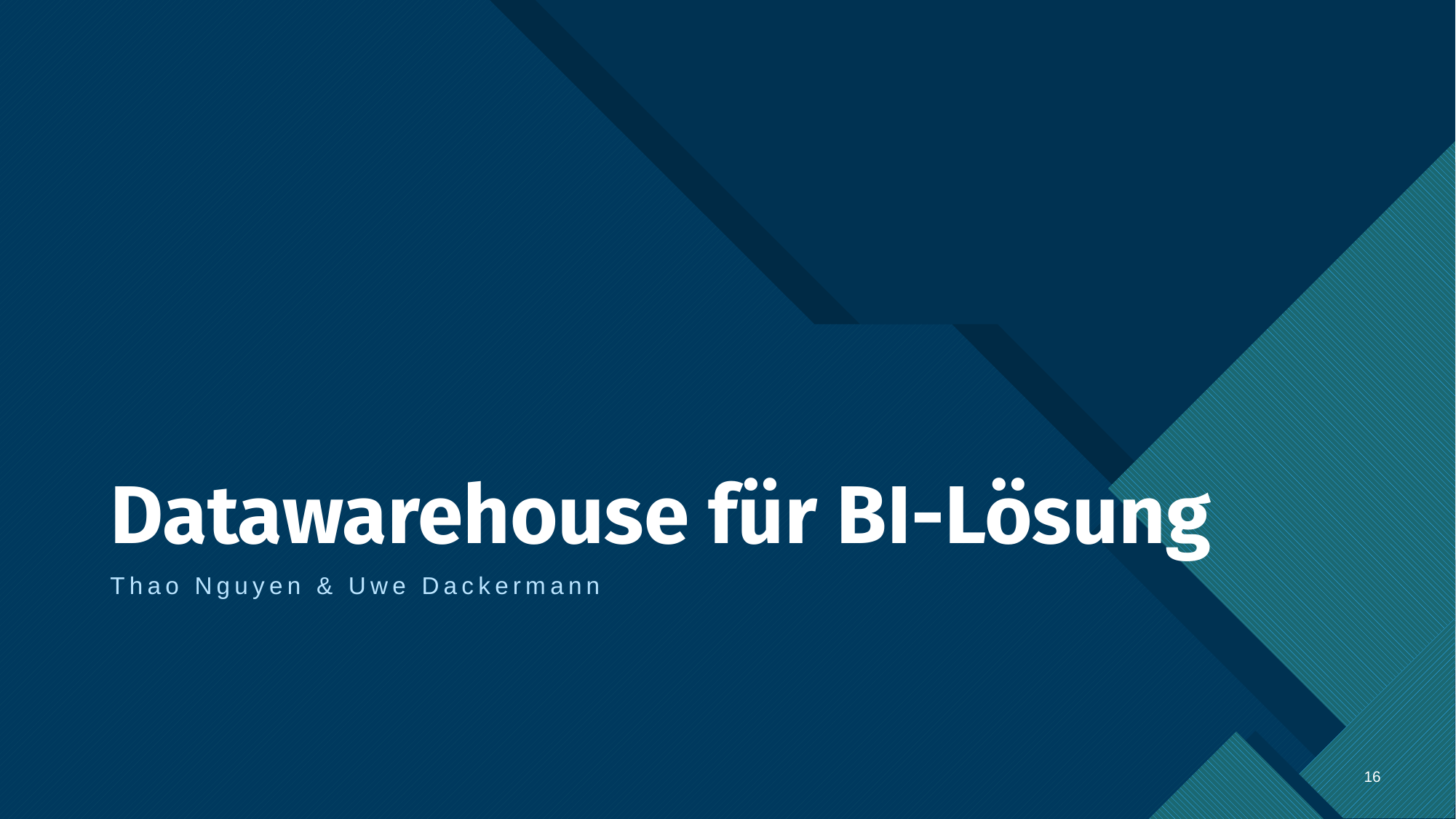

# Datawarehouse für BI-Lösung
Thao Nguyen & Uwe Dackermann
16